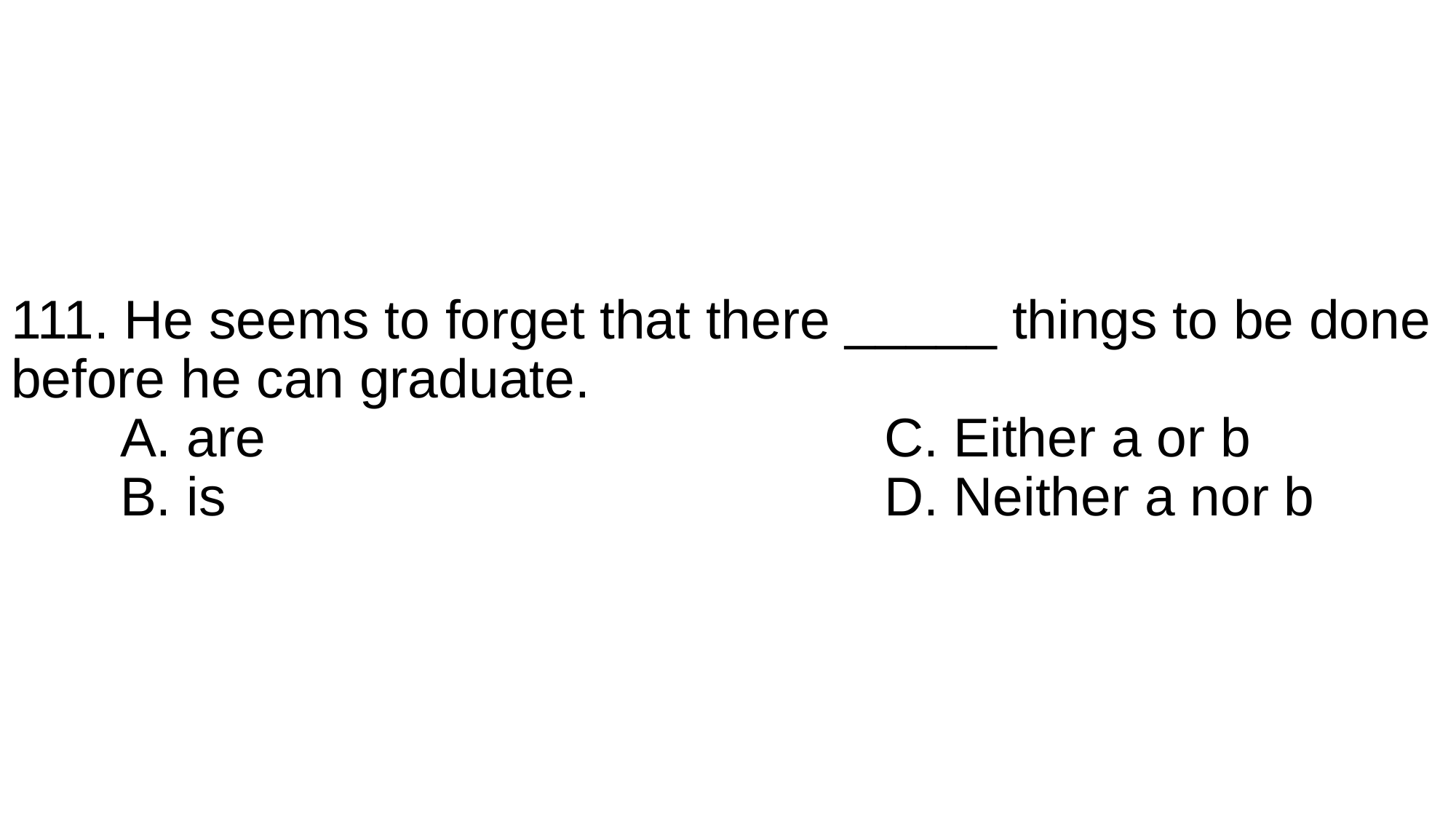

# 111. He seems to forget that there _____ things to be done before he can graduate. A. are						C. Either a or b B. is							D. Neither a nor b